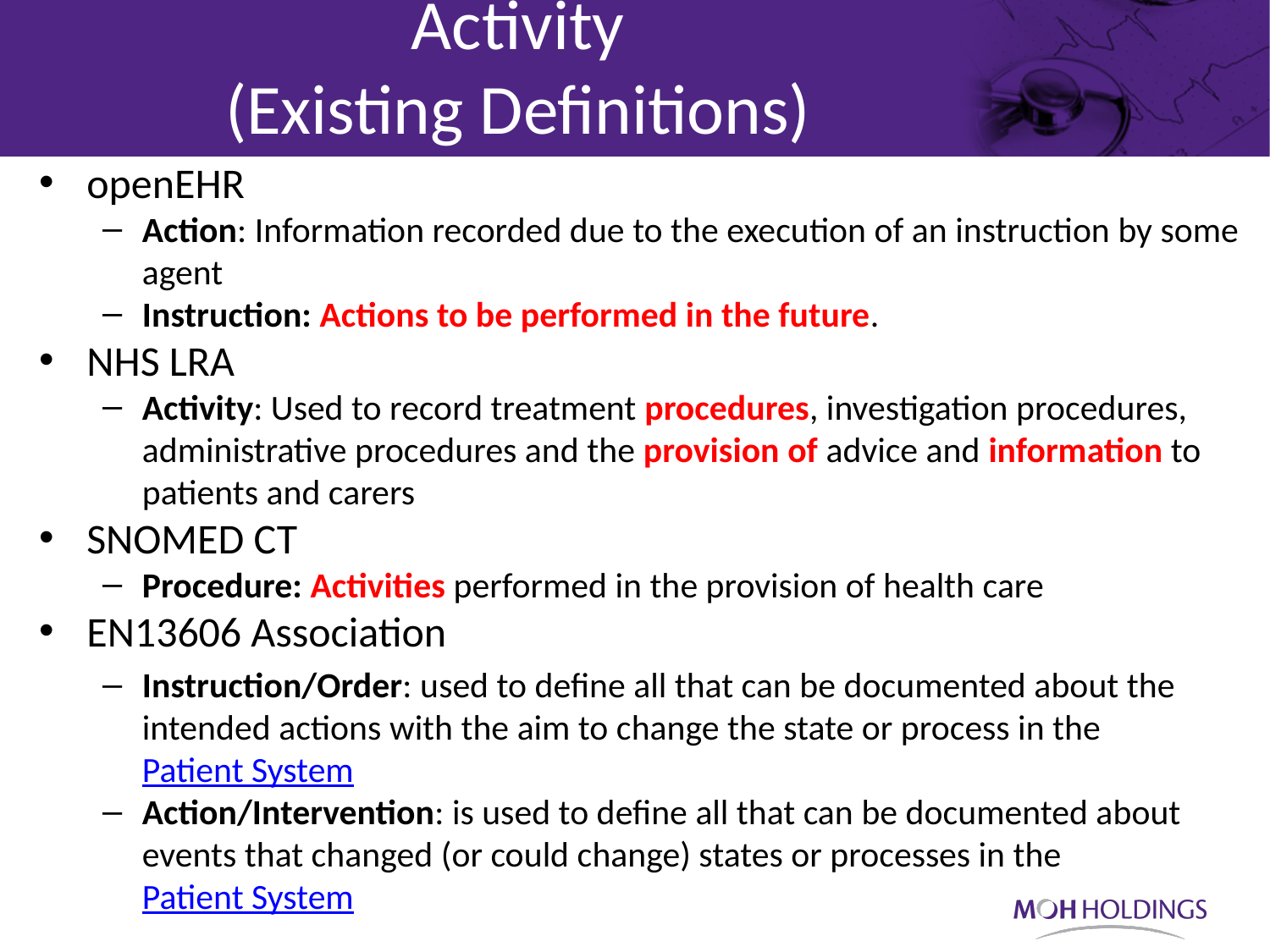

Activity
(Existing Definitions)
openEHR
Action: Information recorded due to the execution of an instruction by some agent
Instruction: Actions to be performed in the future.
NHS LRA
Activity: Used to record treatment procedures, investigation procedures, administrative procedures and the provision of advice and information to patients and carers
SNOMED CT
Procedure: Activities performed in the provision of health care
EN13606 Association
Instruction/Order: used to define all that can be documented about the intended actions with the aim to change the state or process in the Patient System
Action/Intervention: is used to define all that can be documented about events that changed (or could change) states or processes in the Patient System